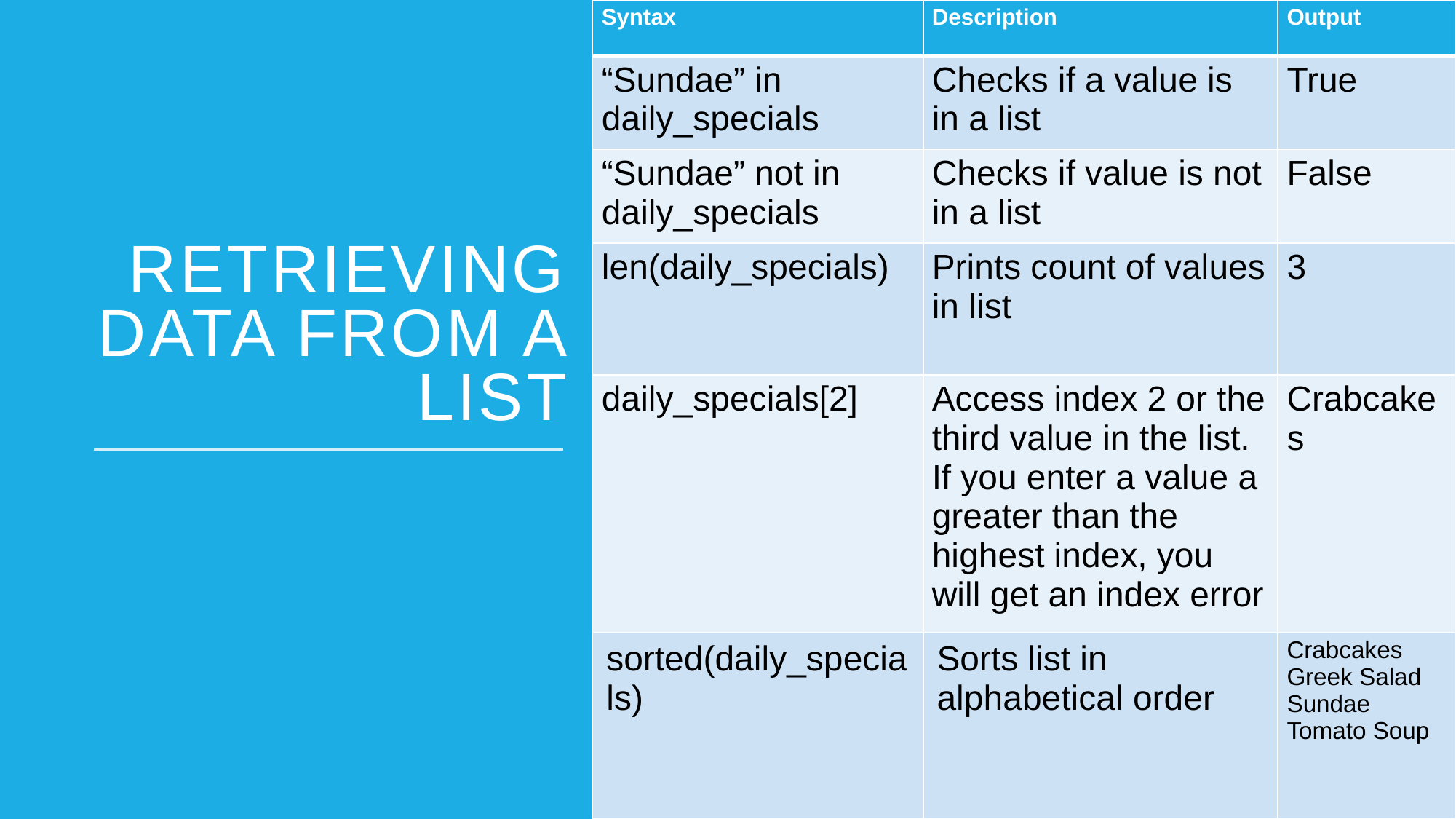

| Syntax | Description | Output |
| --- | --- | --- |
| “Sundae” in daily\_specials | Checks if a value is in a list | True |
| “Sundae” not in daily\_specials | Checks if value is not in a list | False |
| len(daily\_specials) | Prints count of values in list | 3 |
| daily\_specials[2] | Access index 2 or the third value in the list. If you enter a value a greater than the highest index, you will get an index error | Crabcakes |
| sorted(daily\_specials) | Sorts list in alphabetical order | Crabcakes Greek Salad Sundae Tomato Soup |
# Retrieving Data from a list